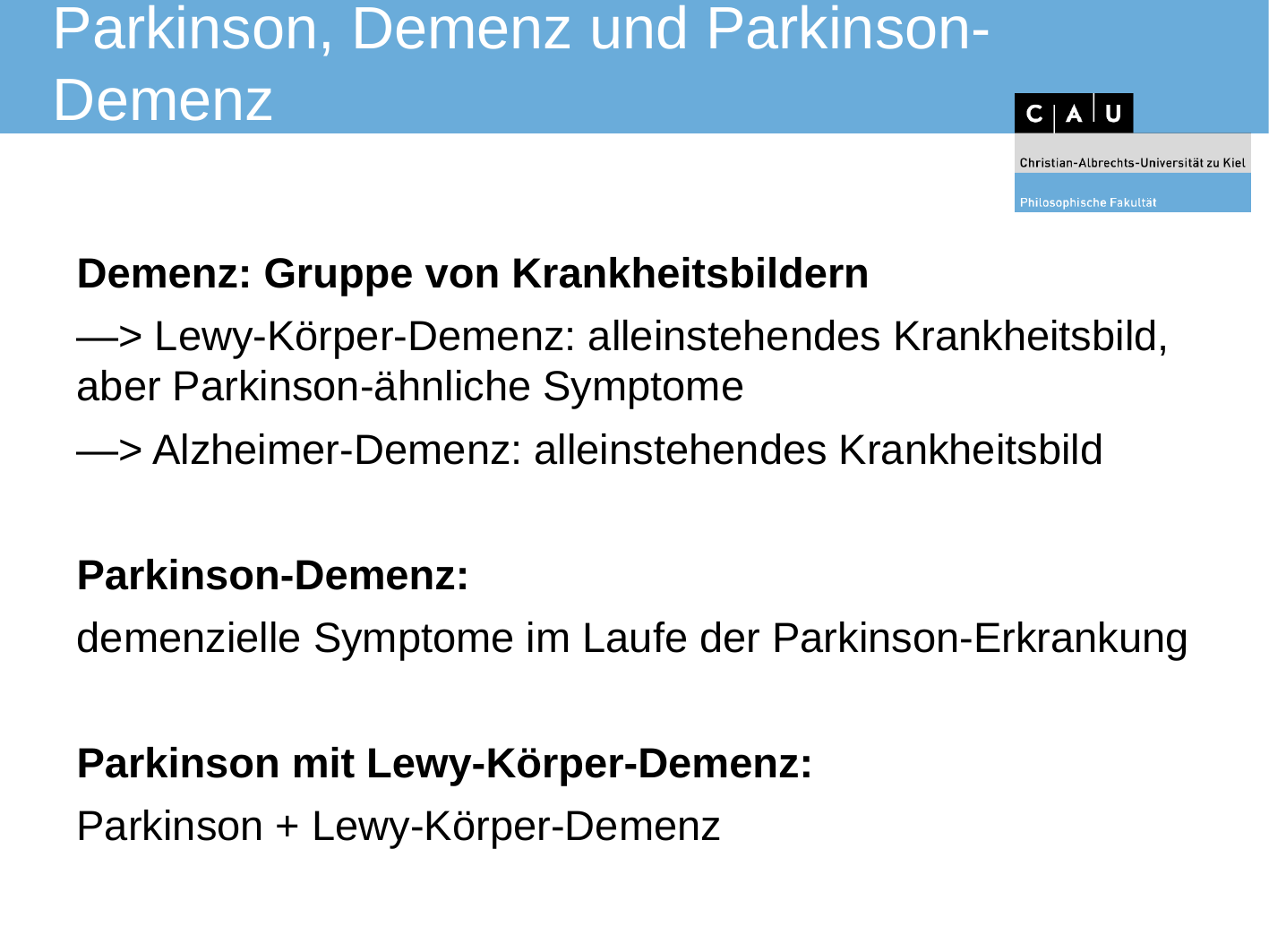

# Parkinson, Demenz und Parkinson-Demenz
Demenz: Gruppe von Krankheitsbildern
—> Lewy-Körper-Demenz: alleinstehendes Krankheitsbild, aber Parkinson-ähnliche Symptome
—> Alzheimer-Demenz: alleinstehendes Krankheitsbild

Parkinson-Demenz:
demenzielle Symptome im Laufe der Parkinson-Erkrankung

Parkinson mit Lewy-Körper-Demenz:
Parkinson + Lewy-Körper-Demenz